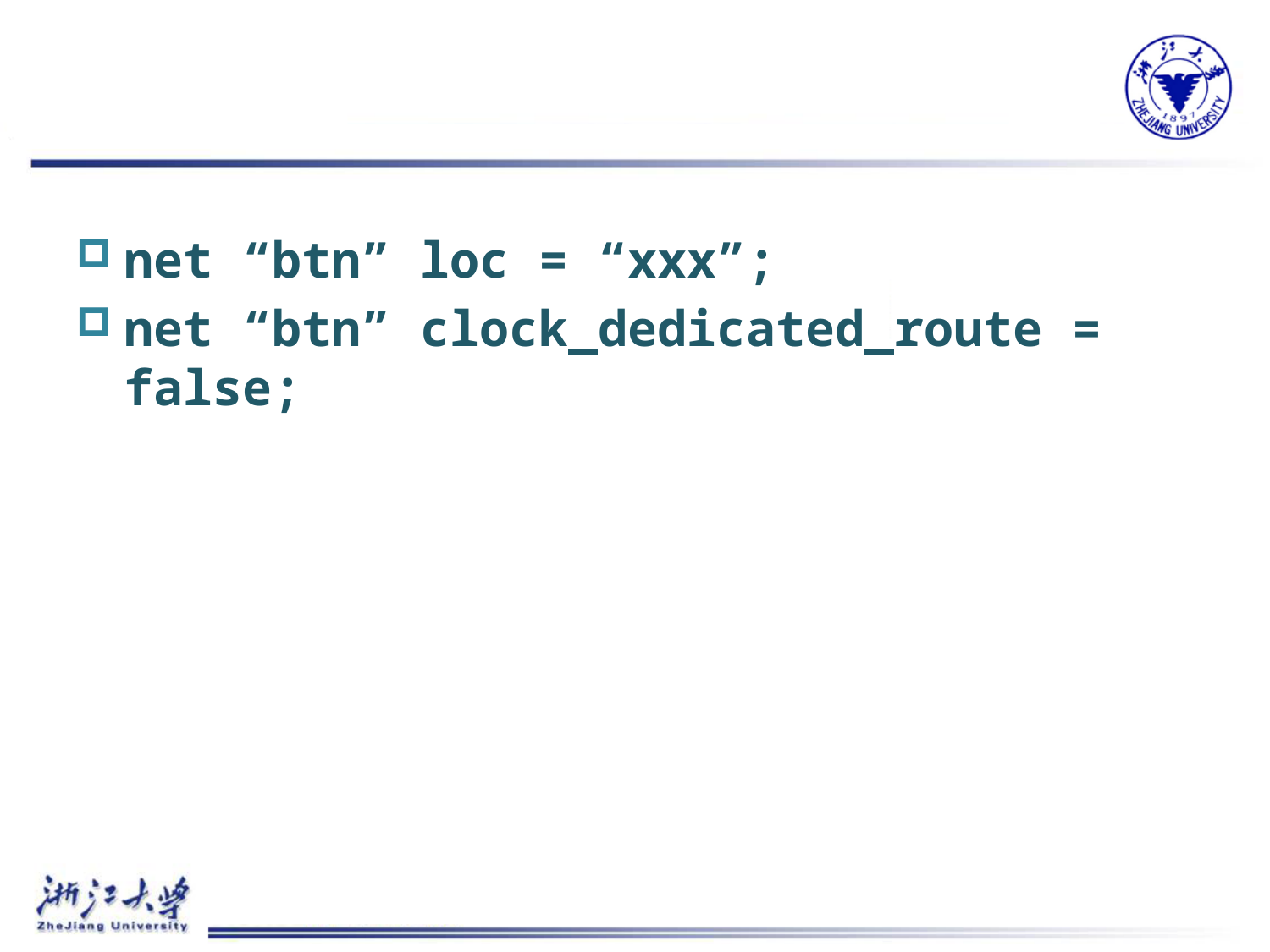

#
net “btn” loc = “xxx”;
net “btn” clock_dedicated_route = false;